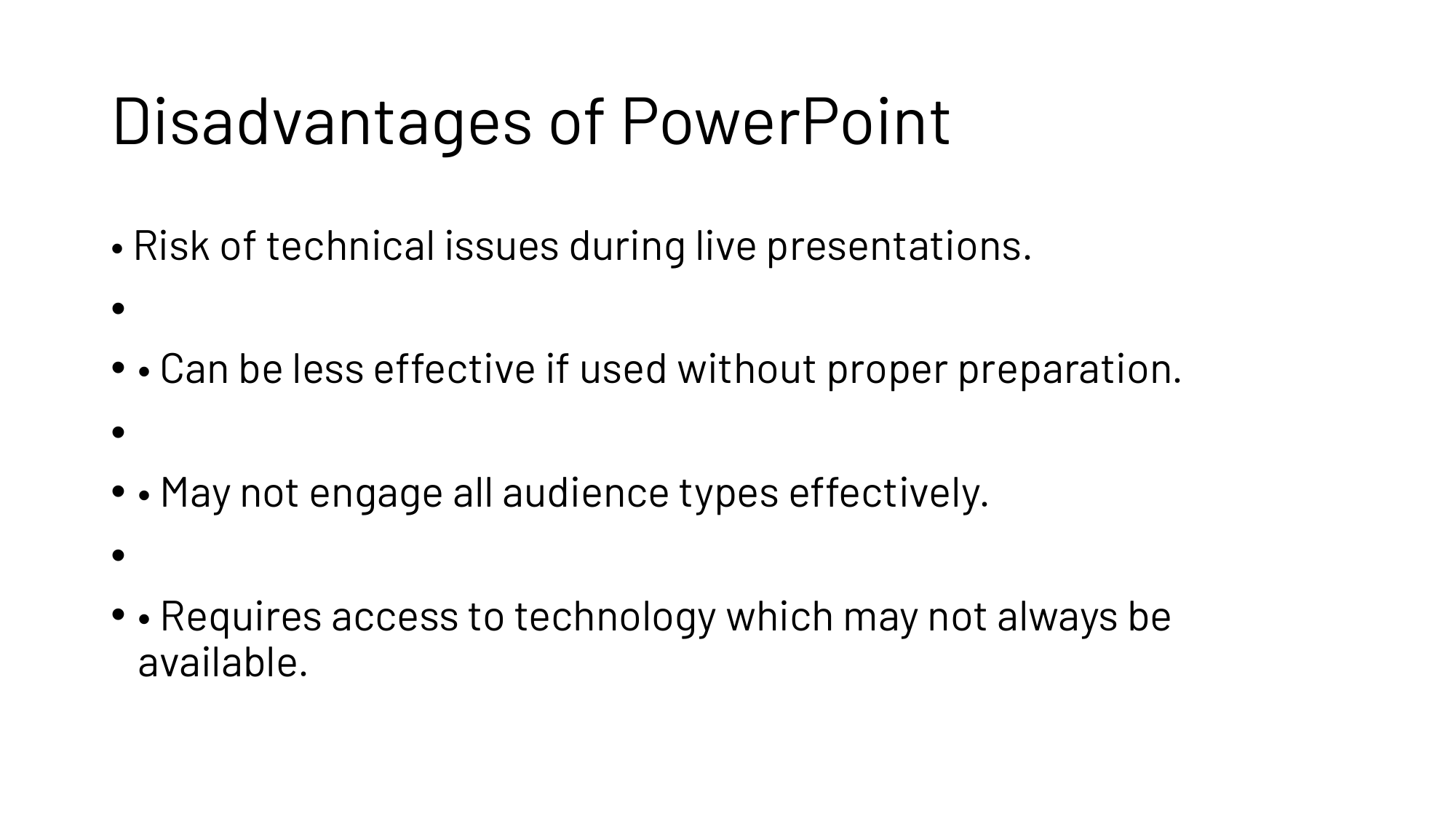

# Disadvantages of PowerPoint
• Risk of technical issues during live presentations.

• Can be less effective if used without proper preparation.

• May not engage all audience types effectively.

• Requires access to technology which may not always be available.